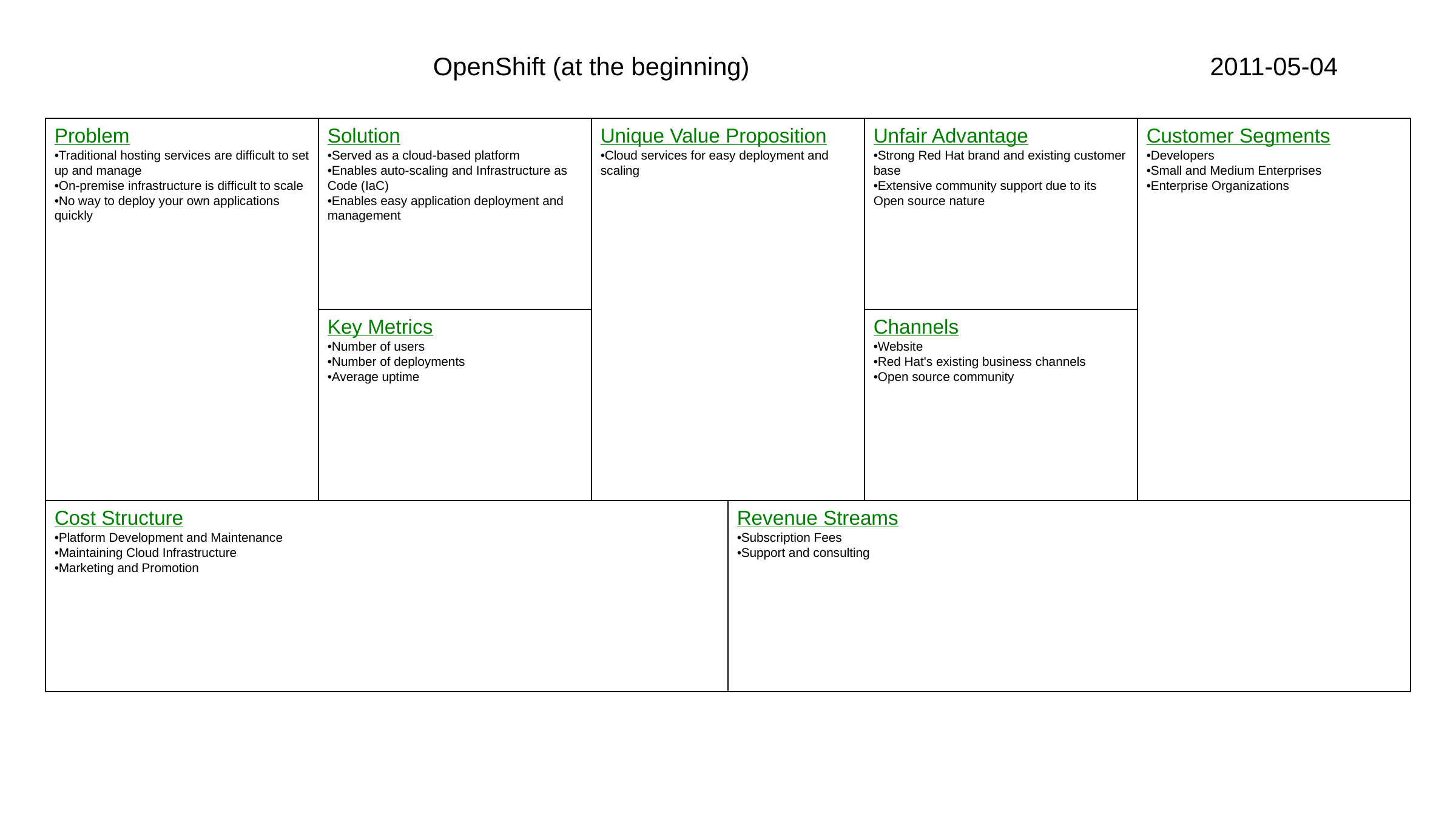

OpenShift (at the beginning)
2011-05-04
Problem
•Traditional hosting services are difficult to set up and manage
•On-premise infrastructure is difficult to scale
•No way to deploy your own applications quickly
Solution
•Served as a cloud-based platform
•Enables auto-scaling and Infrastructure as Code (IaC)
•Enables easy application deployment and management
Unique Value Proposition
•Cloud services for easy deployment and scaling
Unfair Advantage
•Strong Red Hat brand and existing customer base
•Extensive community support due to its Open source nature
Customer Segments
•Developers
•Small and Medium Enterprises
•Enterprise Organizations
Key Metrics
•Number of users
•Number of deployments
•Average uptime
Channels
•Website
•Red Hat's existing business channels
•Open source community
Cost Structure
•Platform Development and Maintenance
•Maintaining Cloud Infrastructure
•Marketing and Promotion
Revenue Streams
•Subscription Fees
•Support and consulting